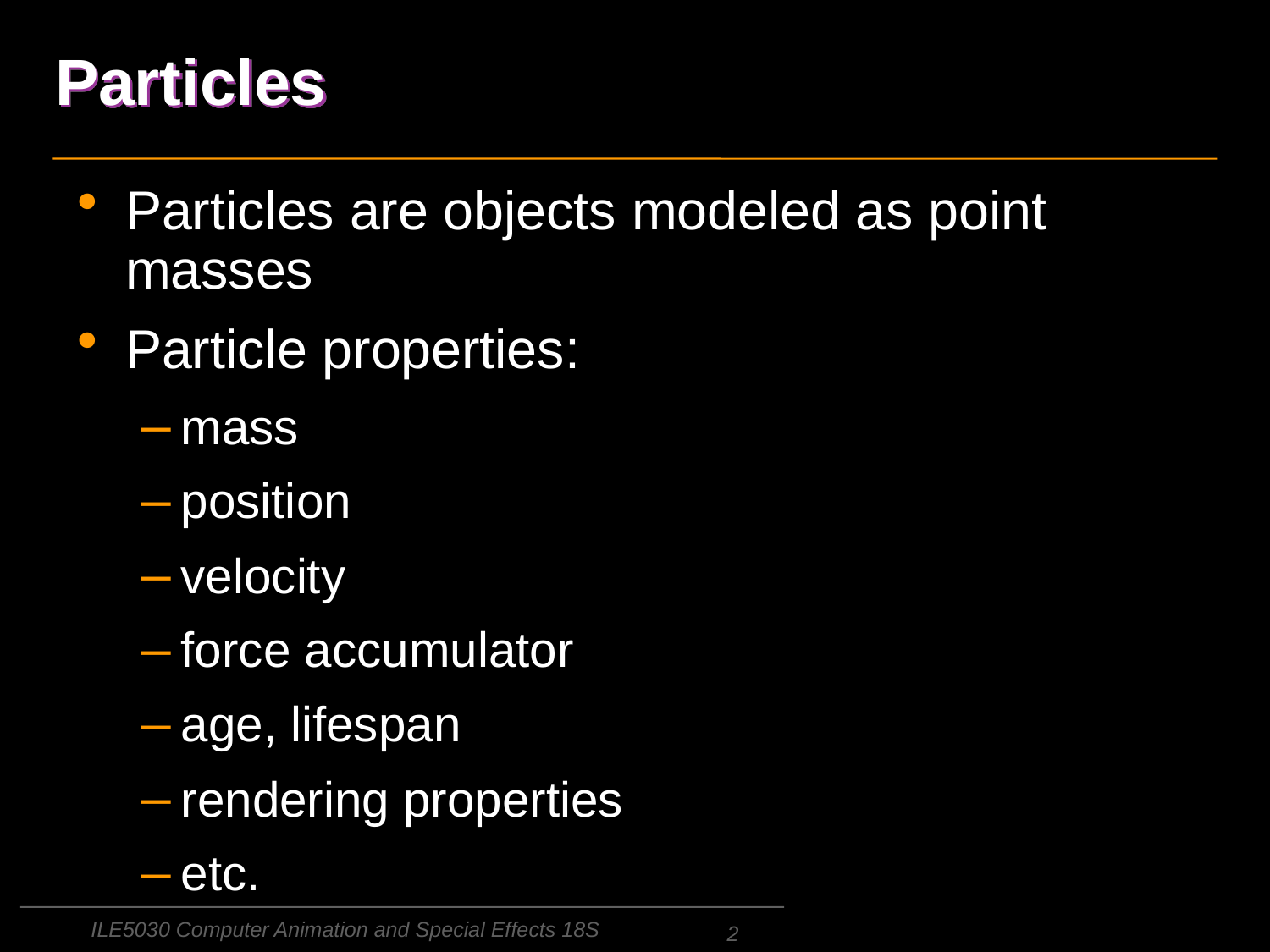

# Particles
Particles are objects modeled as point masses
Particle properties:
mass
position
velocity
force accumulator
age, lifespan
rendering properties
etc.
ILE5030 Computer Animation and Special Effects 18S
2